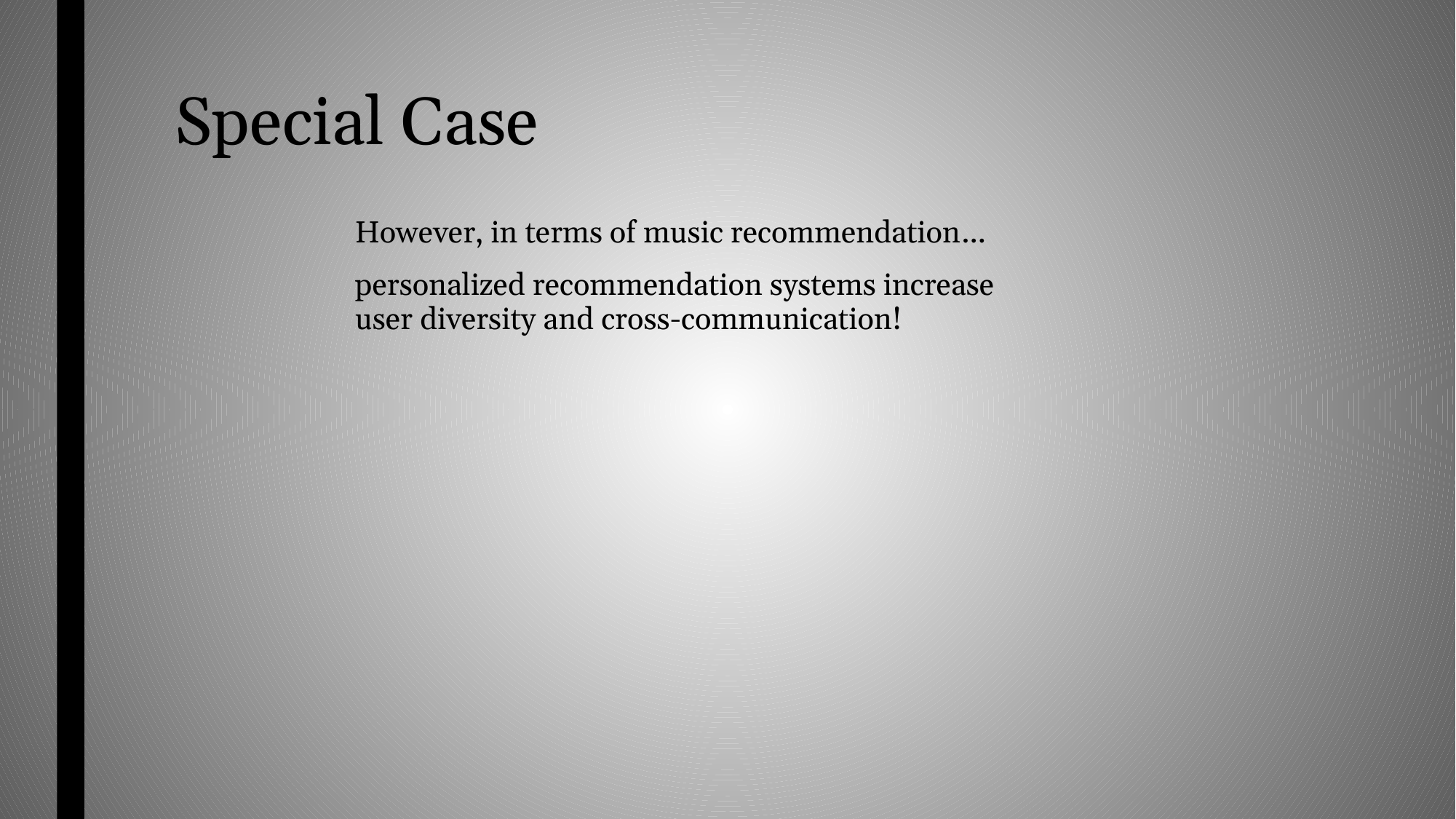

# Special Case
However, in terms of music recommendation…
personalized recommendation systems increase user diversity and cross-communication!